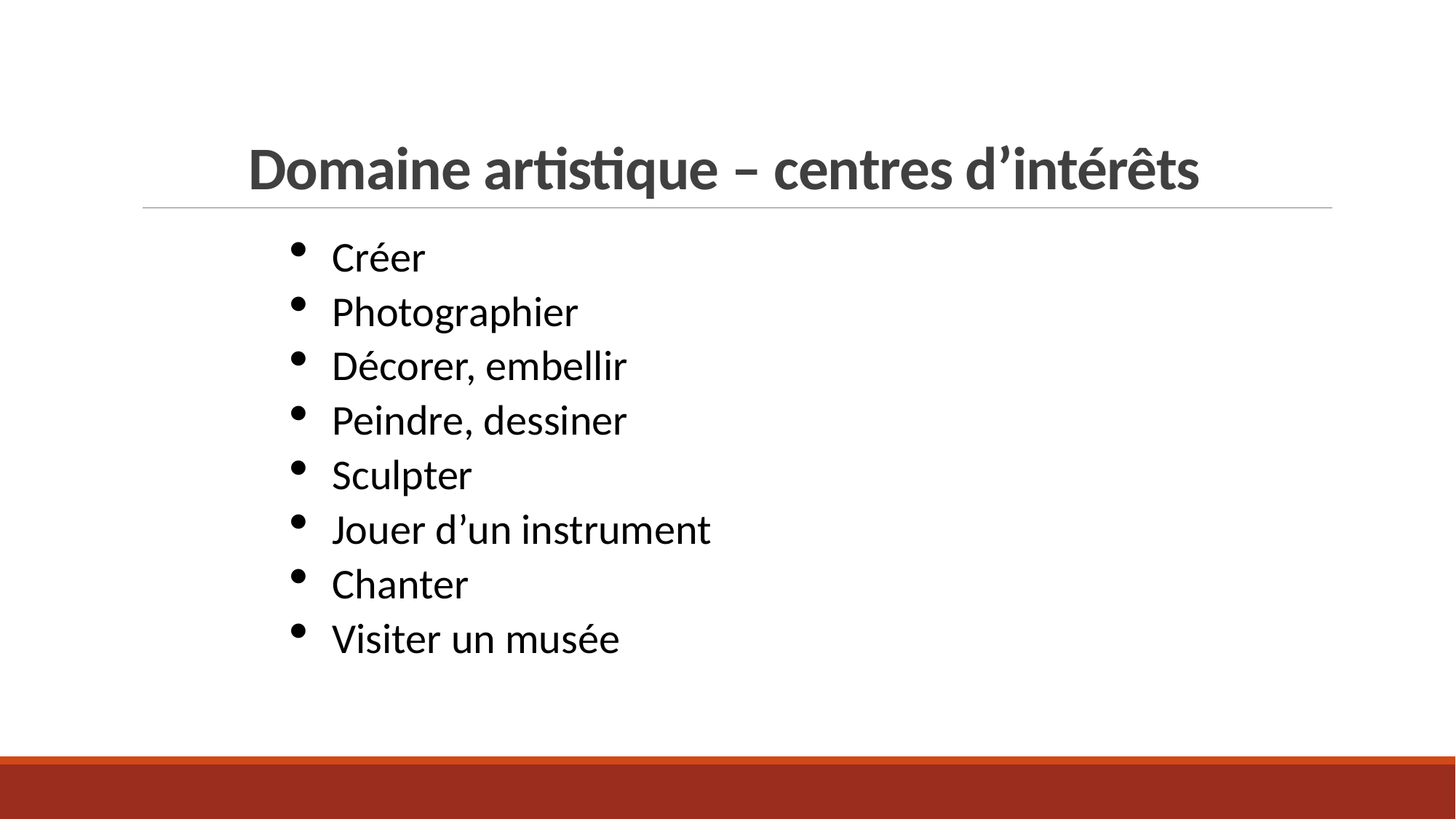

# Domaine artistique – centres d’intérêts
Créer
Photographier
Décorer, embellir
Peindre, dessiner
Sculpter
Jouer d’un instrument
Chanter
Visiter un musée